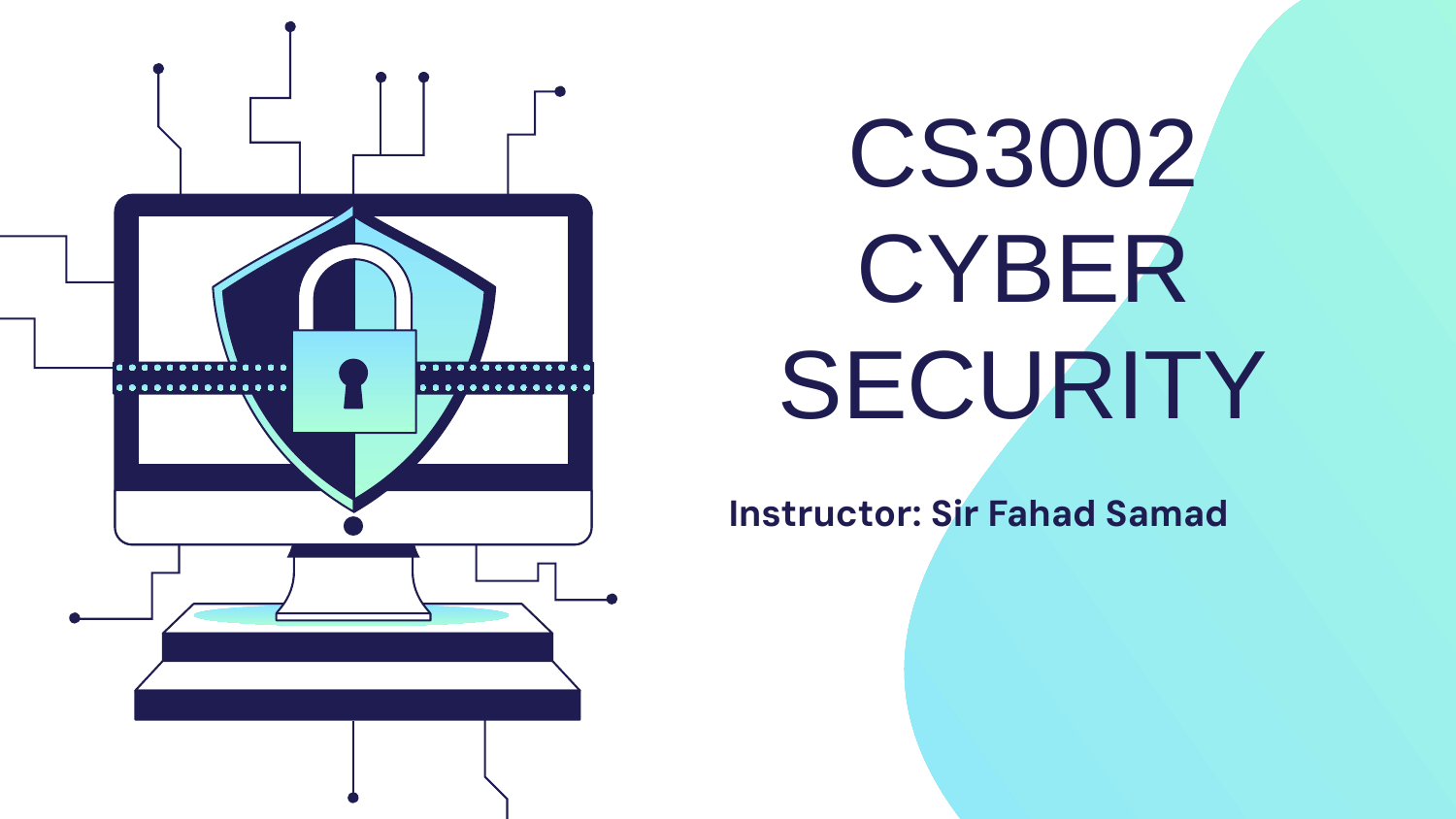

# CS3002 CYBER SECURITY
Instructor: Sir Fahad Samad